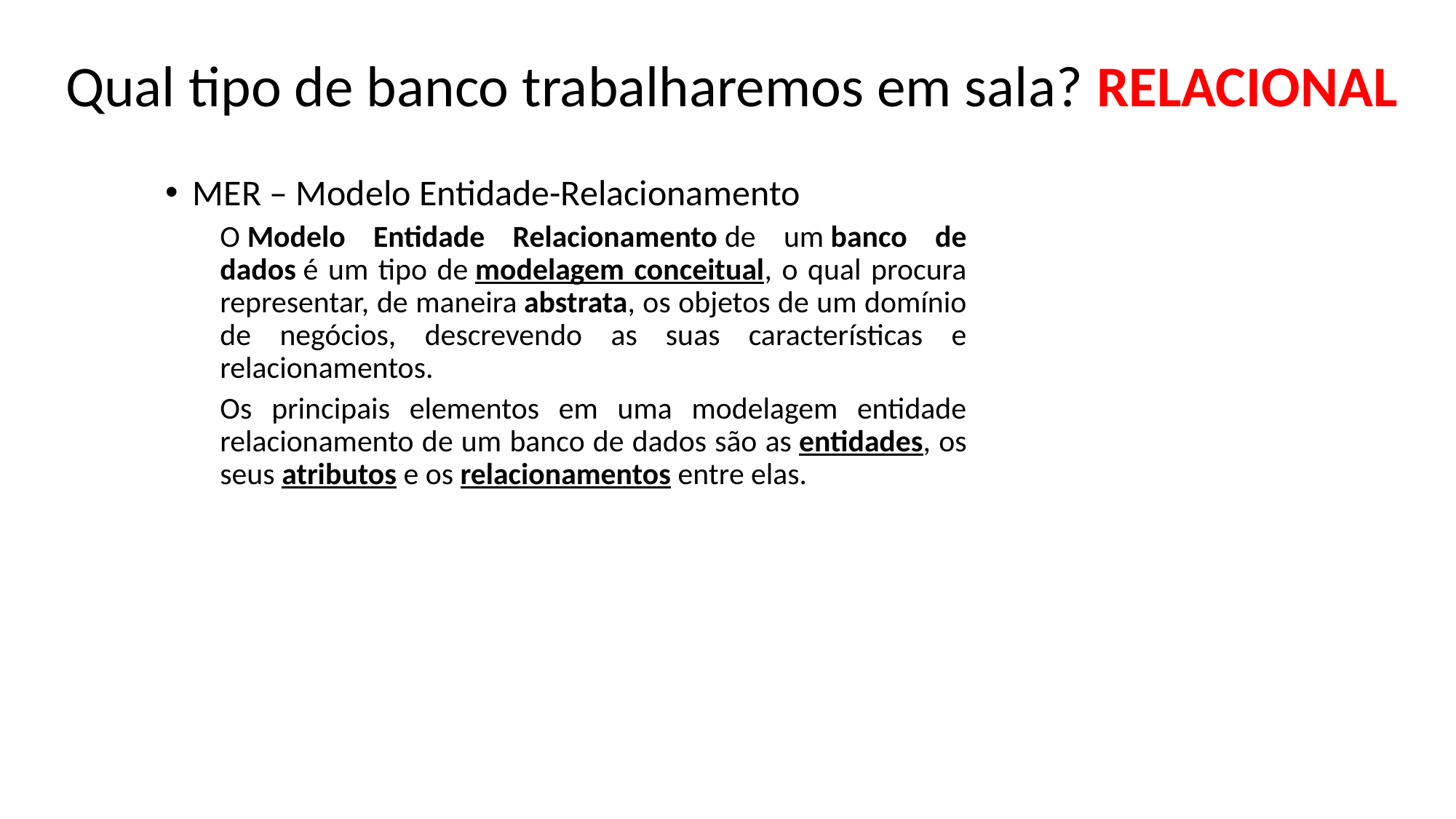

# Qual tipo de banco trabalharemos em sala? RELACIONAL
MER – Modelo Entidade-Relacionamento
O Modelo Entidade Relacionamento de um banco de dados é um tipo de modelagem conceitual, o qual procura representar, de maneira abstrata, os objetos de um domínio de negócios, descrevendo as suas características e relacionamentos.
Os principais elementos em uma modelagem entidade relacionamento de um banco de dados são as entidades, os seus atributos e os relacionamentos entre elas.